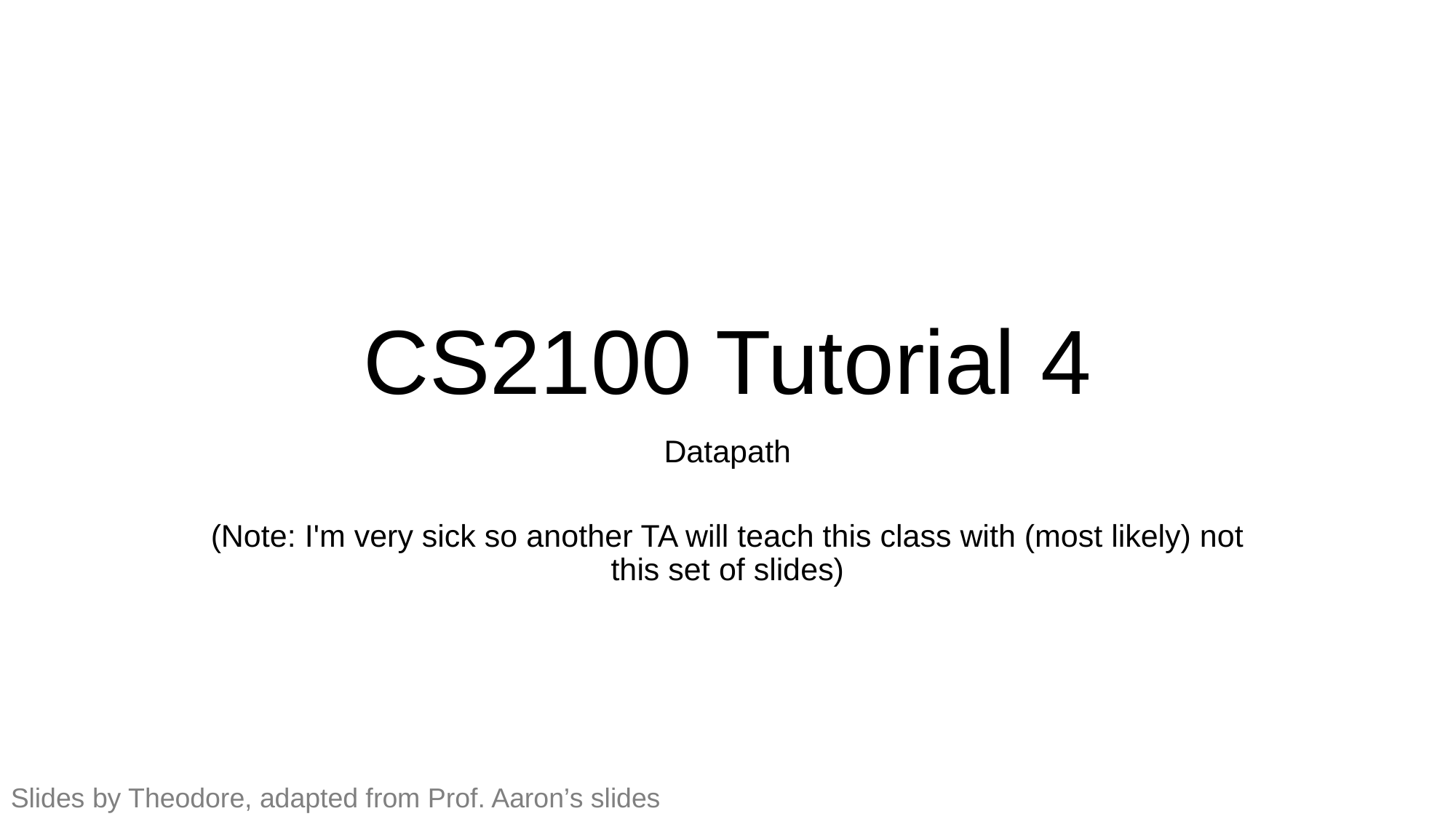

# CS2100 Tutorial 4
Datapath
(Note: I'm very sick so another TA will teach this class with (most likely) not this set of slides)
Slides by Theodore, adapted from Prof. Aaron’s slides